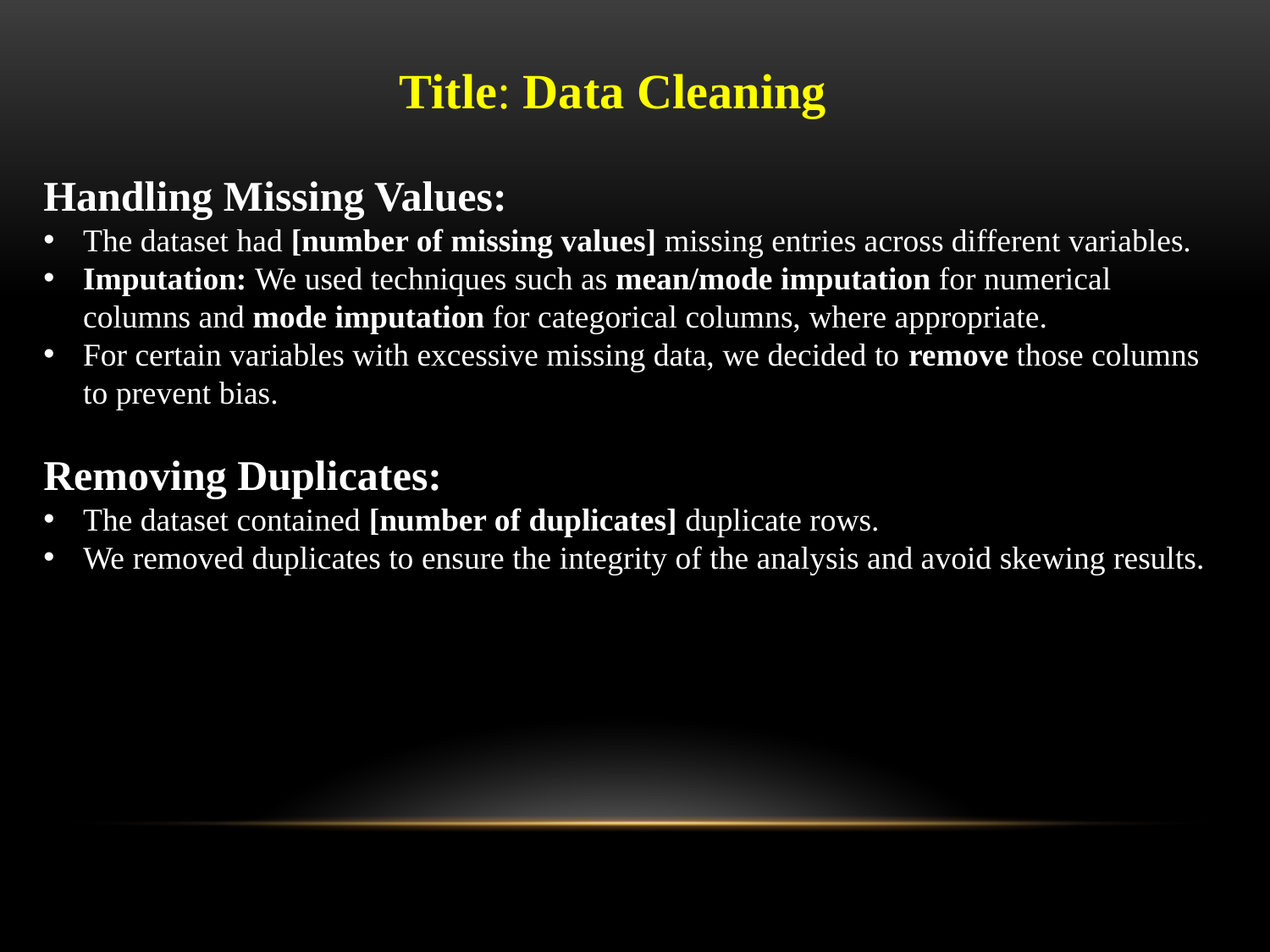

Title: Data Cleaning

Handling Missing Values:
The dataset had [number of missing values] missing entries across different variables.
Imputation: We used techniques such as mean/mode imputation for numerical columns and mode imputation for categorical columns, where appropriate.
For certain variables with excessive missing data, we decided to remove those columns to prevent bias.

Removing Duplicates:
The dataset contained [number of duplicates] duplicate rows.
We removed duplicates to ensure the integrity of the analysis and avoid skewing results.